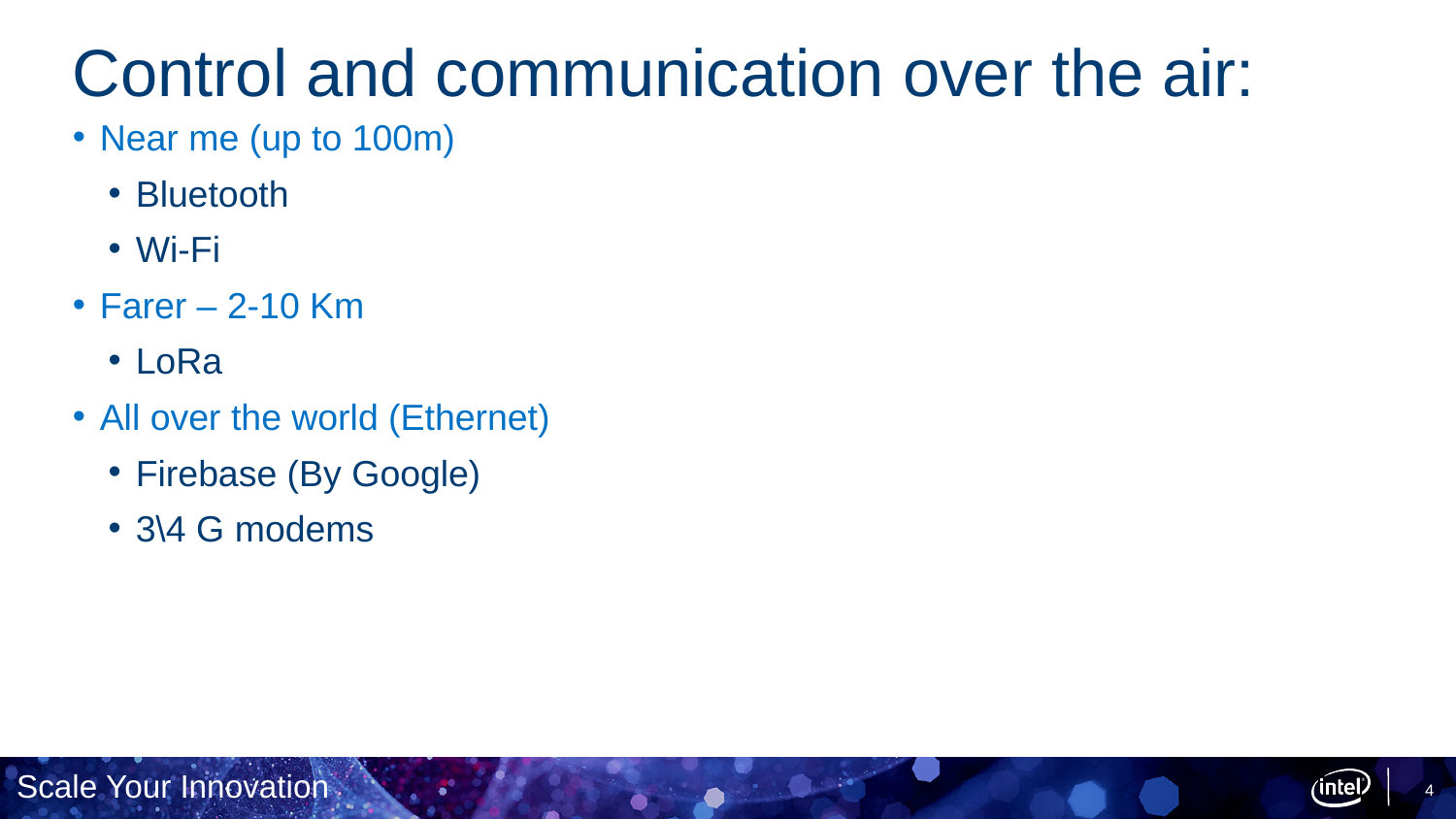

# Control and communication over the air:
Near me (up to 100m)
Bluetooth
Wi-Fi
Farer – 2-10 Km
LoRa
All over the world (Ethernet)
Firebase (By Google)
3\4 G modems
4